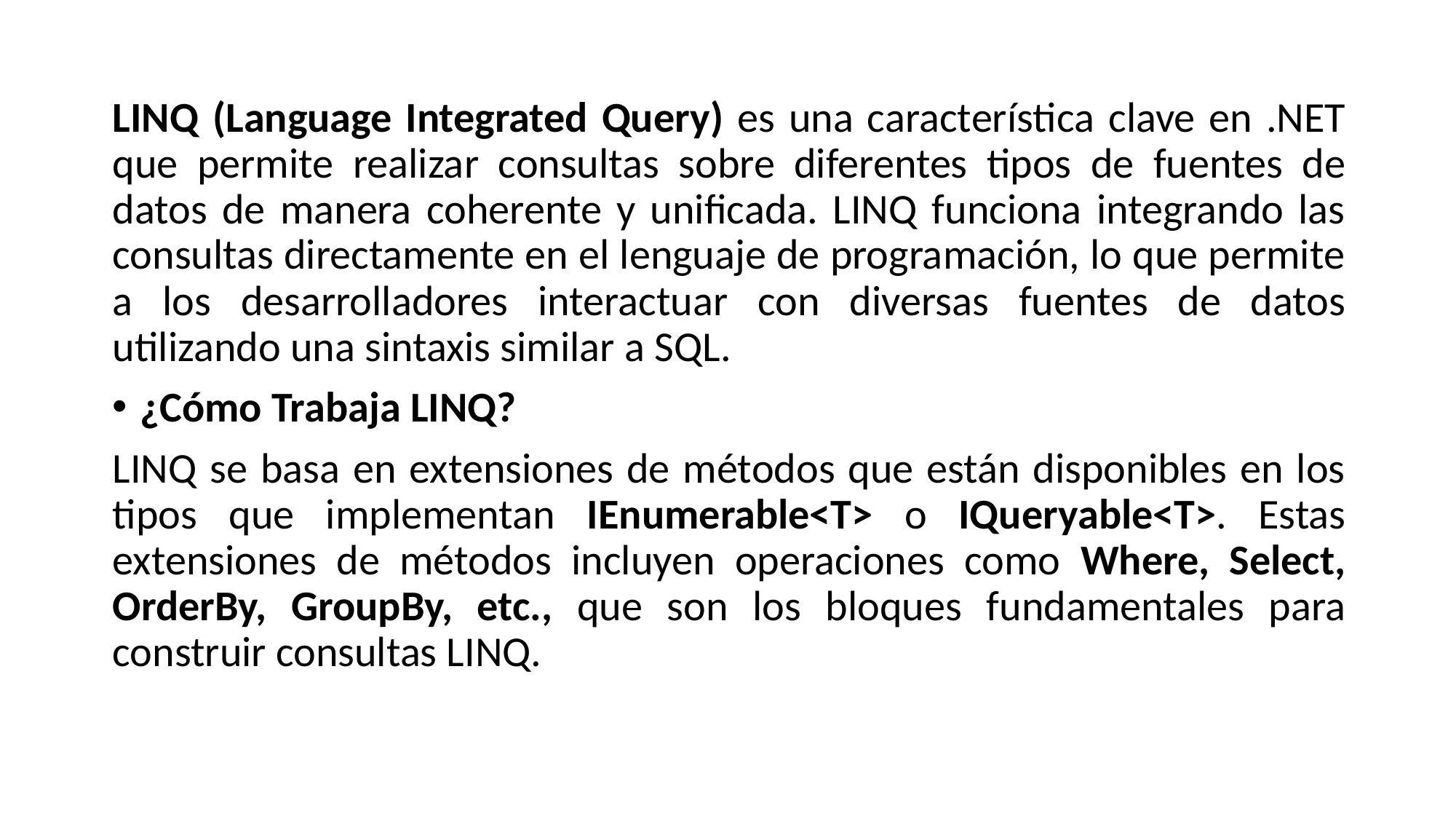

LINQ (Language Integrated Query) es una característica clave en .NET que permite realizar consultas sobre diferentes tipos de fuentes de datos de manera coherente y unificada. LINQ funciona integrando las consultas directamente en el lenguaje de programación, lo que permite a los desarrolladores interactuar con diversas fuentes de datos utilizando una sintaxis similar a SQL.
¿Cómo Trabaja LINQ?
LINQ se basa en extensiones de métodos que están disponibles en los tipos que implementan IEnumerable<T> o IQueryable<T>. Estas extensiones de métodos incluyen operaciones como Where, Select, OrderBy, GroupBy, etc., que son los bloques fundamentales para construir consultas LINQ.